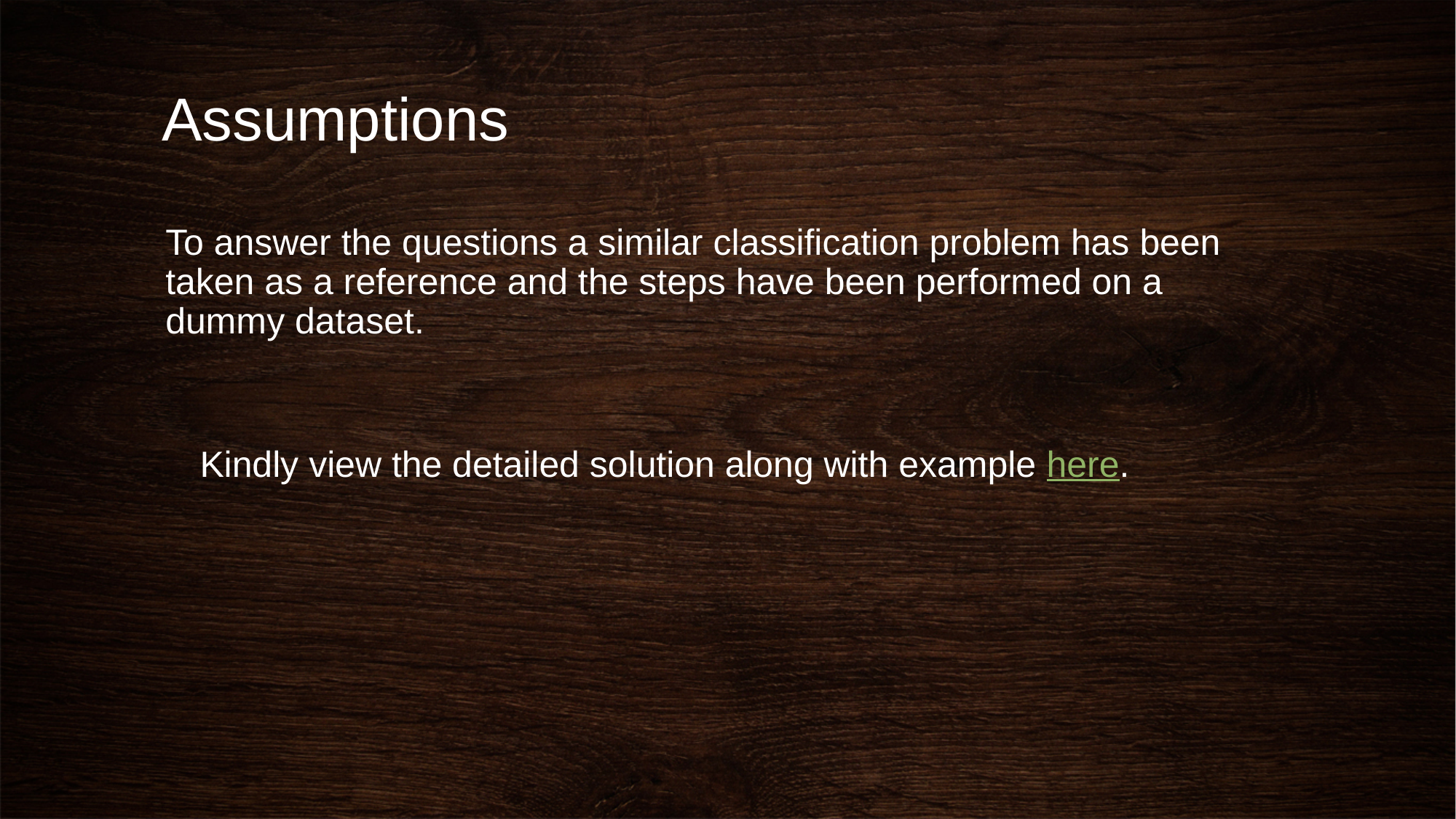

# Assumptions
To answer the questions a similar classification problem has been taken as a reference and the steps have been performed on a dummy dataset.
Kindly view the detailed solution along with example here.